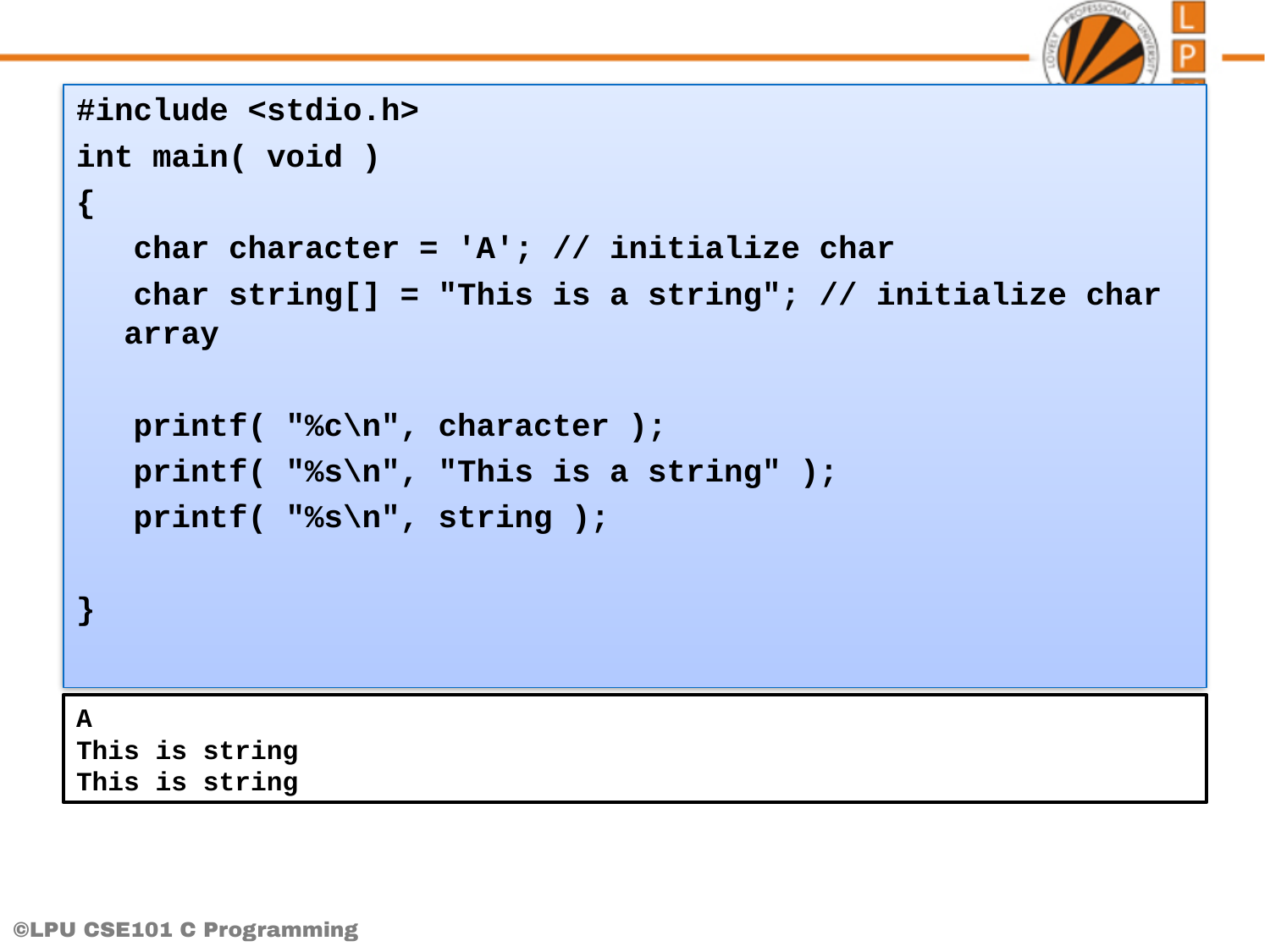

#include <stdio.h>
int main( void )
{
   char character = 'A'; // initialize char
   char string[] = "This is a string"; // initialize char array

   printf( "%c\n", character );
   printf( "%s\n", "This is a string" );
   printf( "%s\n", string );

}
A
This is string
This is string